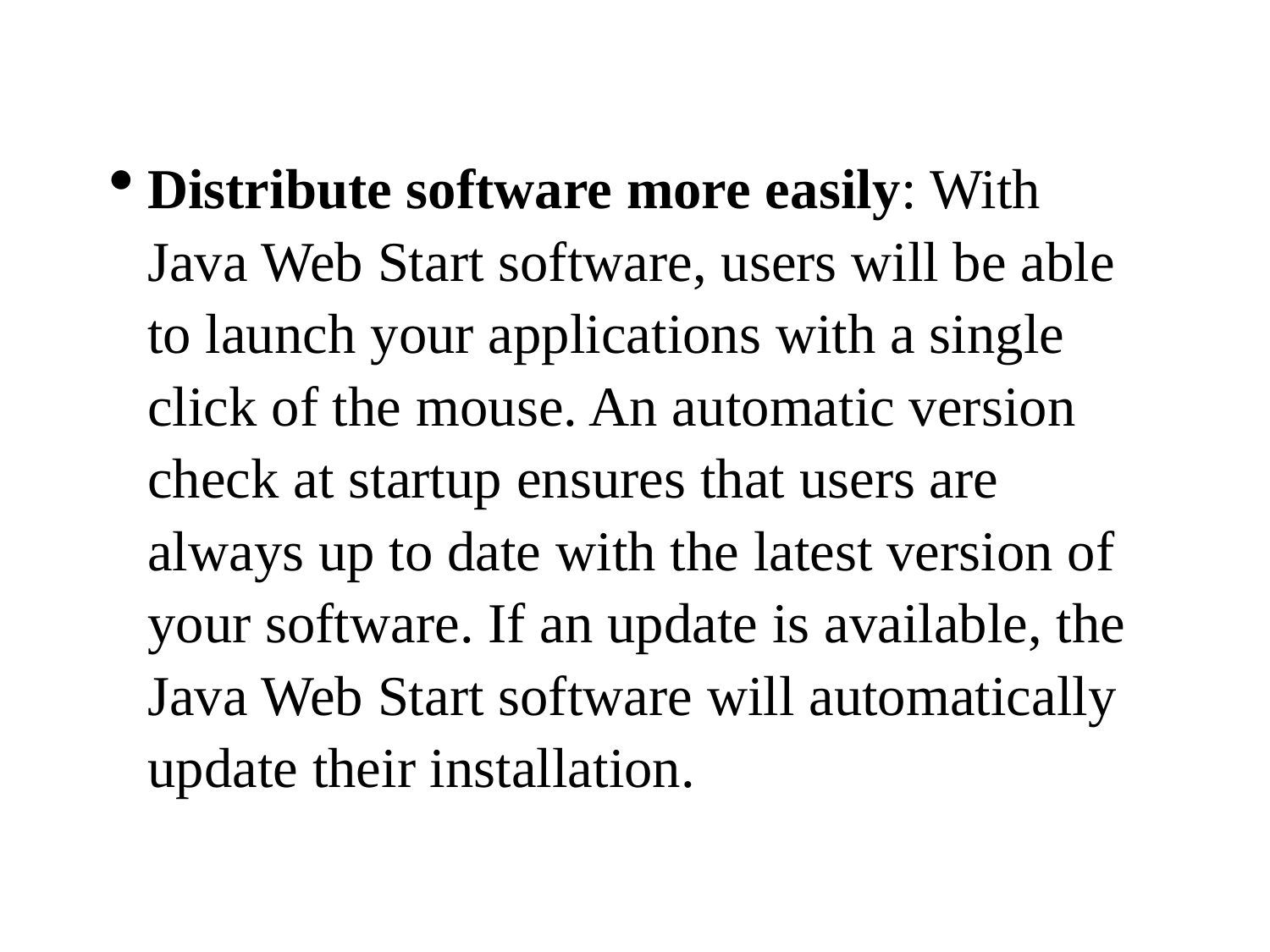

Distribute software more easily: With Java Web Start software, users will be able to launch your applications with a single click of the mouse. An automatic version check at startup ensures that users are always up to date with the latest version of your software. If an update is available, the Java Web Start software will automatically update their installation.